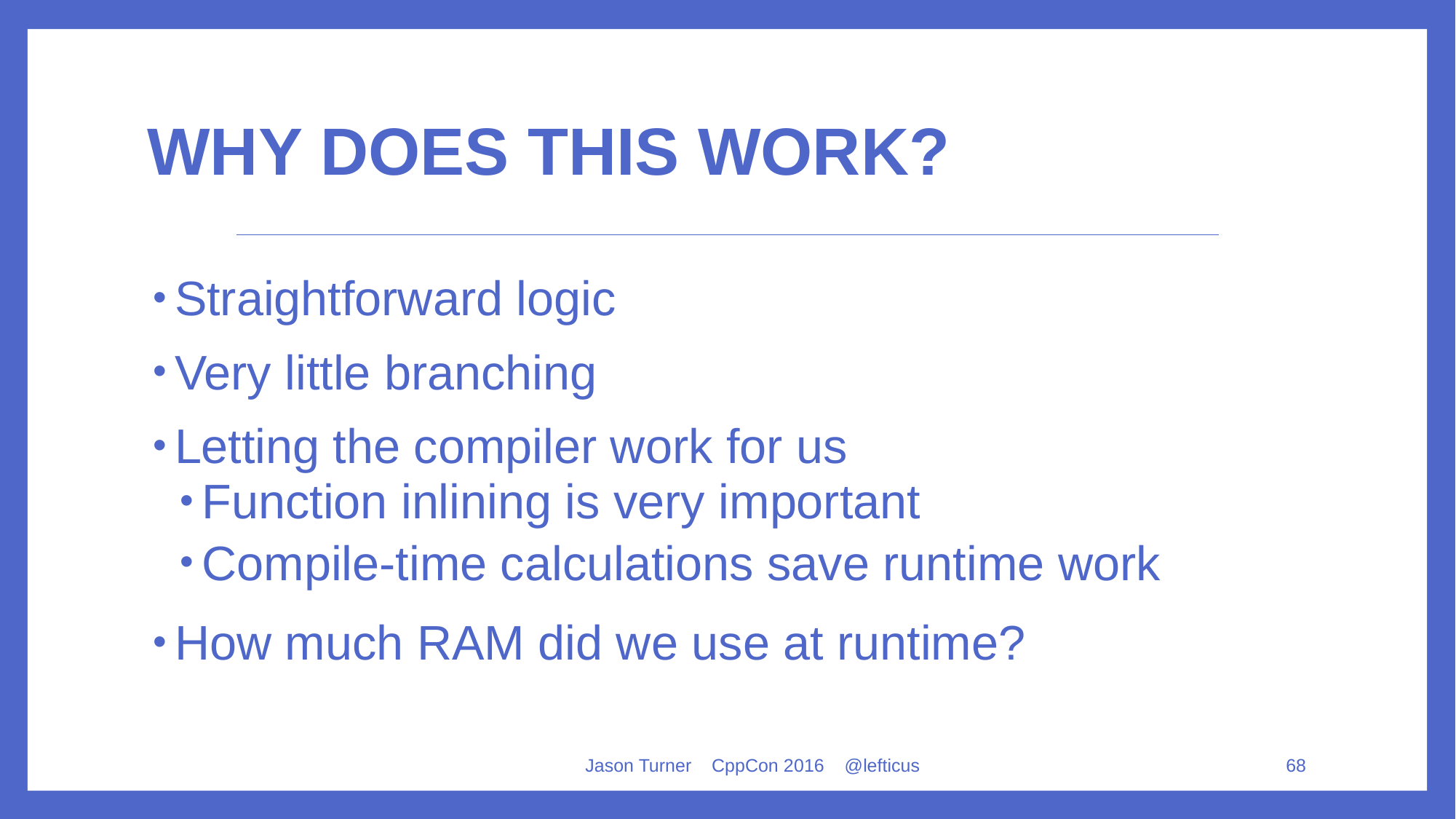

# Why does this work?
Straightforward logic
Very little branching
Letting the compiler work for us
Function inlining is very important
Compile-time calculations save runtime work
How much RAM did we use at runtime?

Jason Turner    CppCon 2016    @lefticus
68